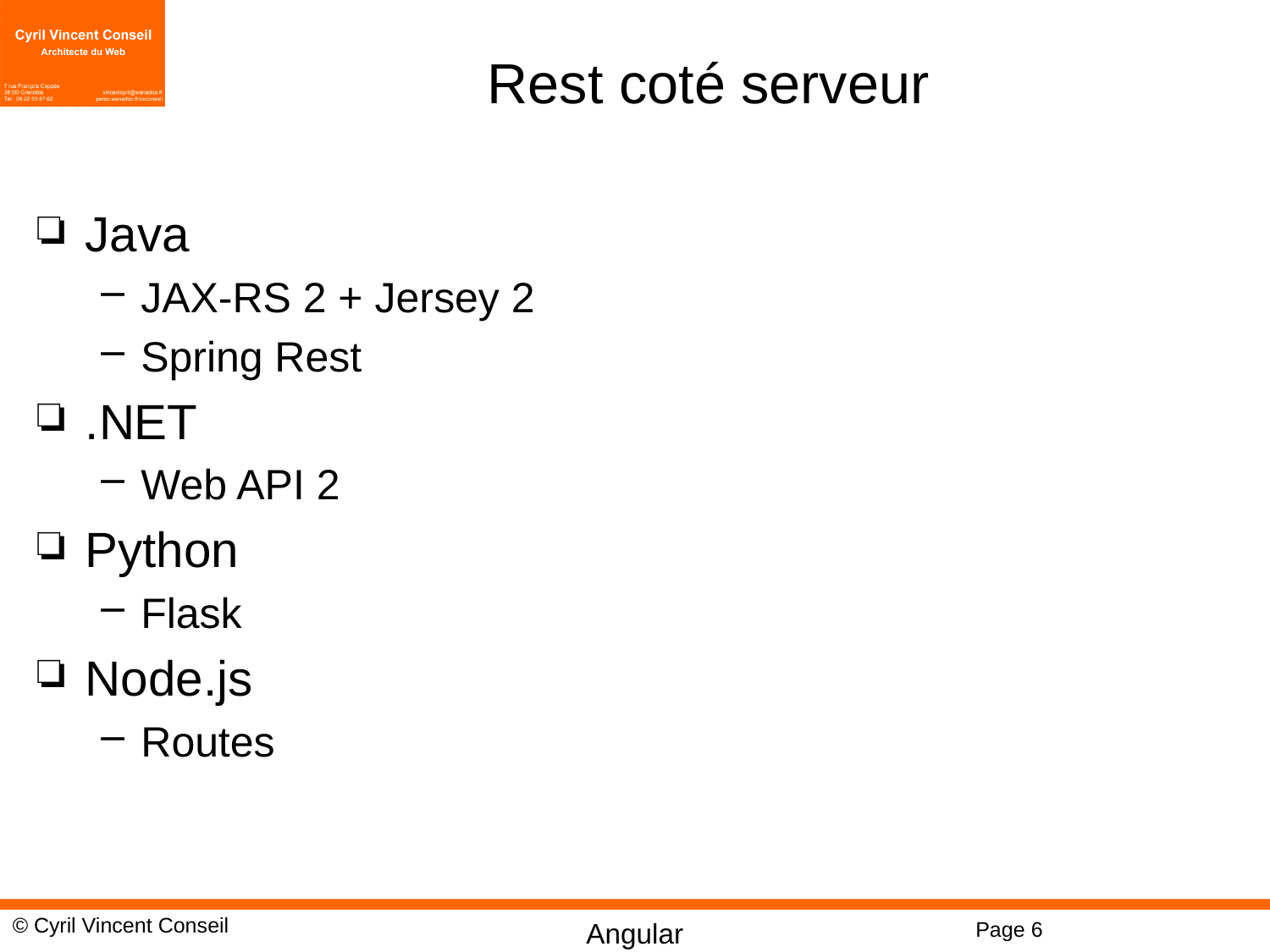

# Rest coté serveur
Java
JAX-RS 2 + Jersey 2
Spring Rest
.NET
Web API 2
Python
Flask
Node.js
Routes